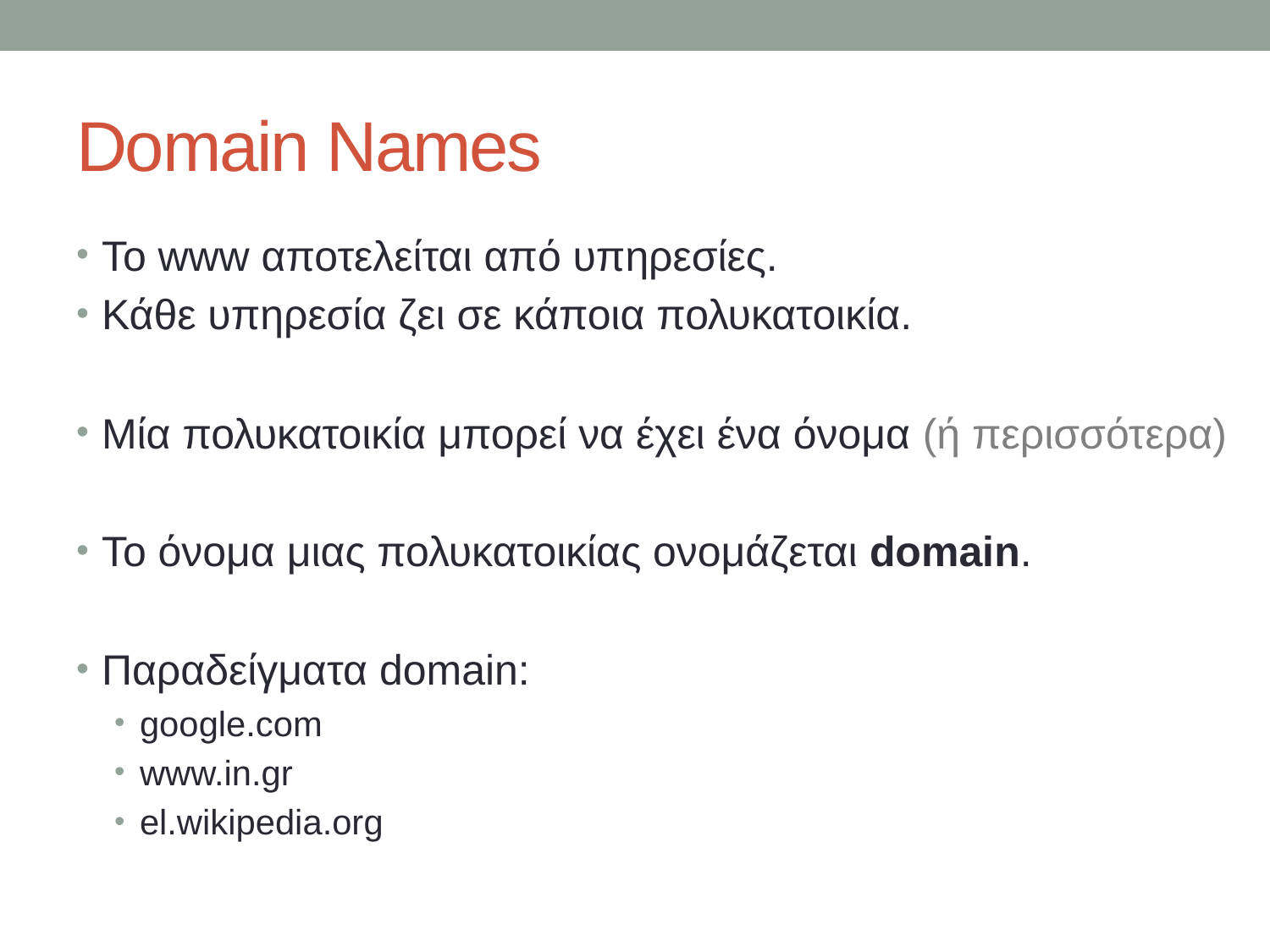

# Domain Names
Το www αποτελείται από υπηρεσίες.
Κάθε υπηρεσία ζει σε κάποια πολυκατοικία.

Μία πολυκατοικία μπορεί να έχει ένα όνομα (ή περισσότερα)

Το όνομα μιας πολυκατοικίας ονομάζεται domain.

Παραδείγματα domain:
google.com
www.in.gr
el.wikipedia.org